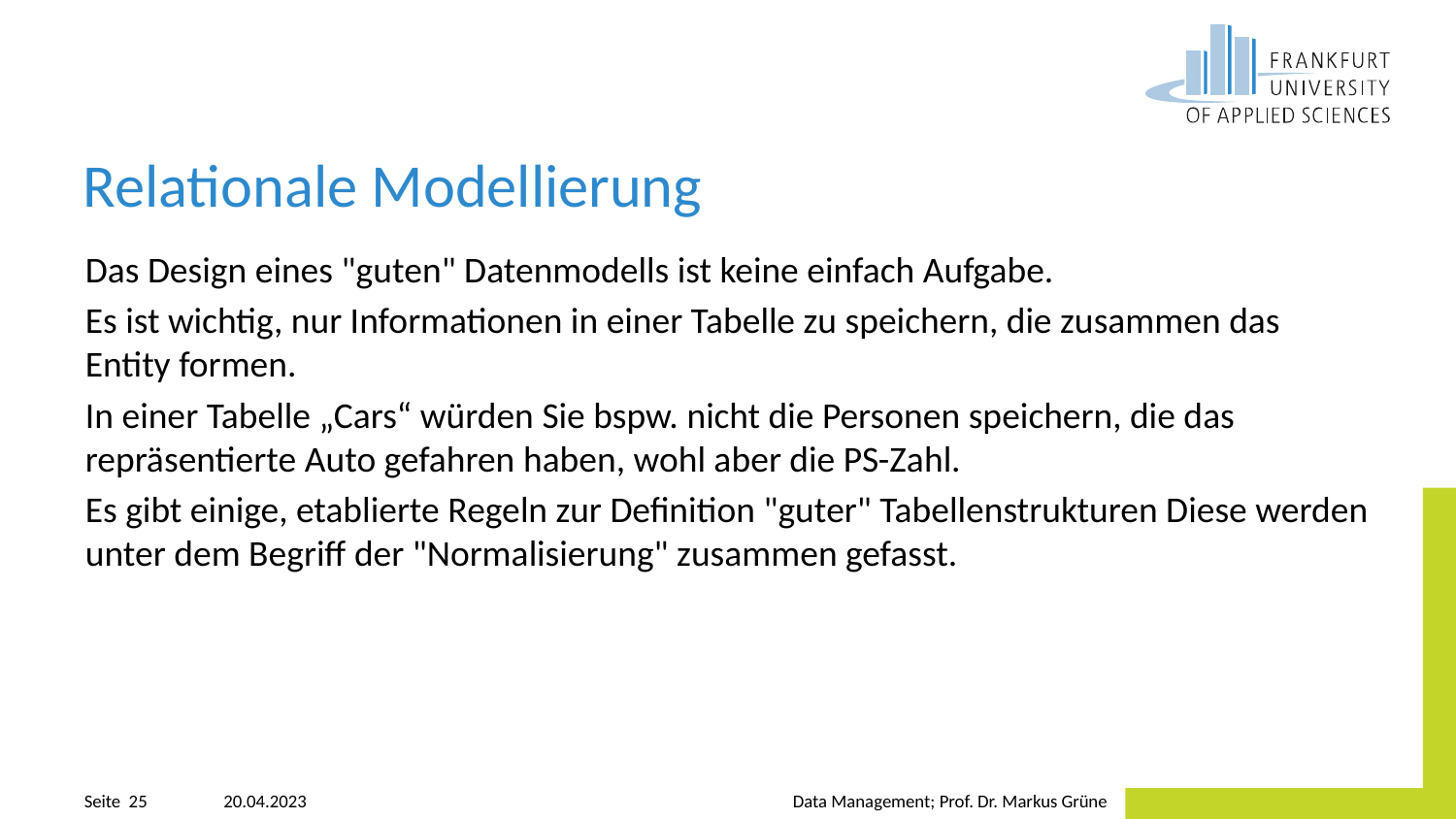

# Relationale Modellierung
Das Design eines "guten" Datenmodells ist keine einfach Aufgabe.
Es ist wichtig, nur Informationen in einer Tabelle zu speichern, die zusammen das Entity formen.
In einer Tabelle „Cars“ würden Sie bspw. nicht die Personen speichern, die das repräsentierte Auto gefahren haben, wohl aber die PS-Zahl.
Es gibt einige, etablierte Regeln zur Definition "guter" Tabellenstrukturen Diese werden unter dem Begriff der "Normalisierung" zusammen gefasst.
20.04.2023
Data Management; Prof. Dr. Markus Grüne
Seite  25